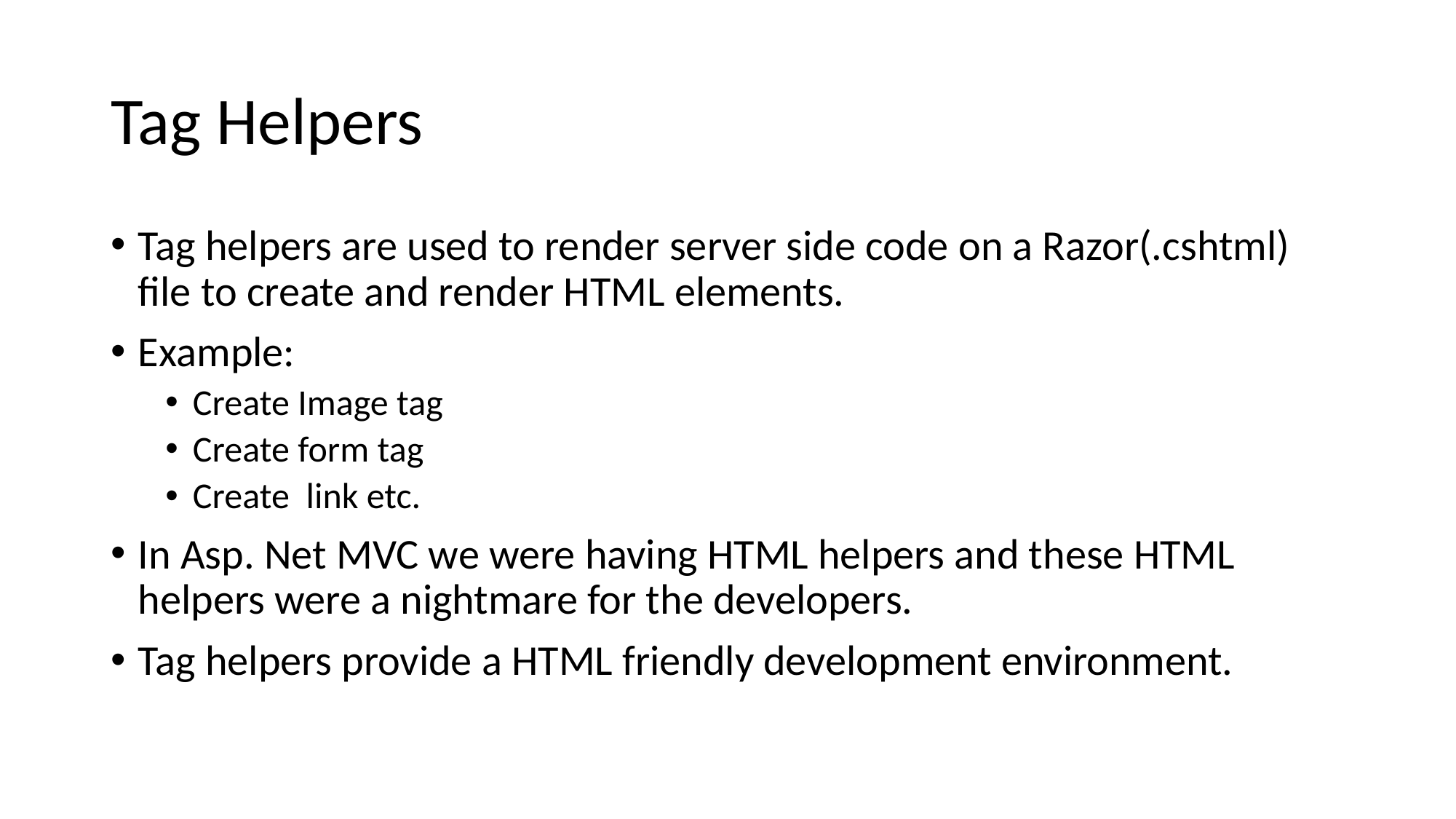

# Tag Helpers
Tag helpers are used to render server side code on a Razor(.cshtml) file to create and render HTML elements.
Example:
Create Image tag
Create form tag
Create  link etc.
In Asp. Net MVC we were having HTML helpers and these HTML helpers were a nightmare for the developers.
Tag helpers provide a HTML friendly development environment.